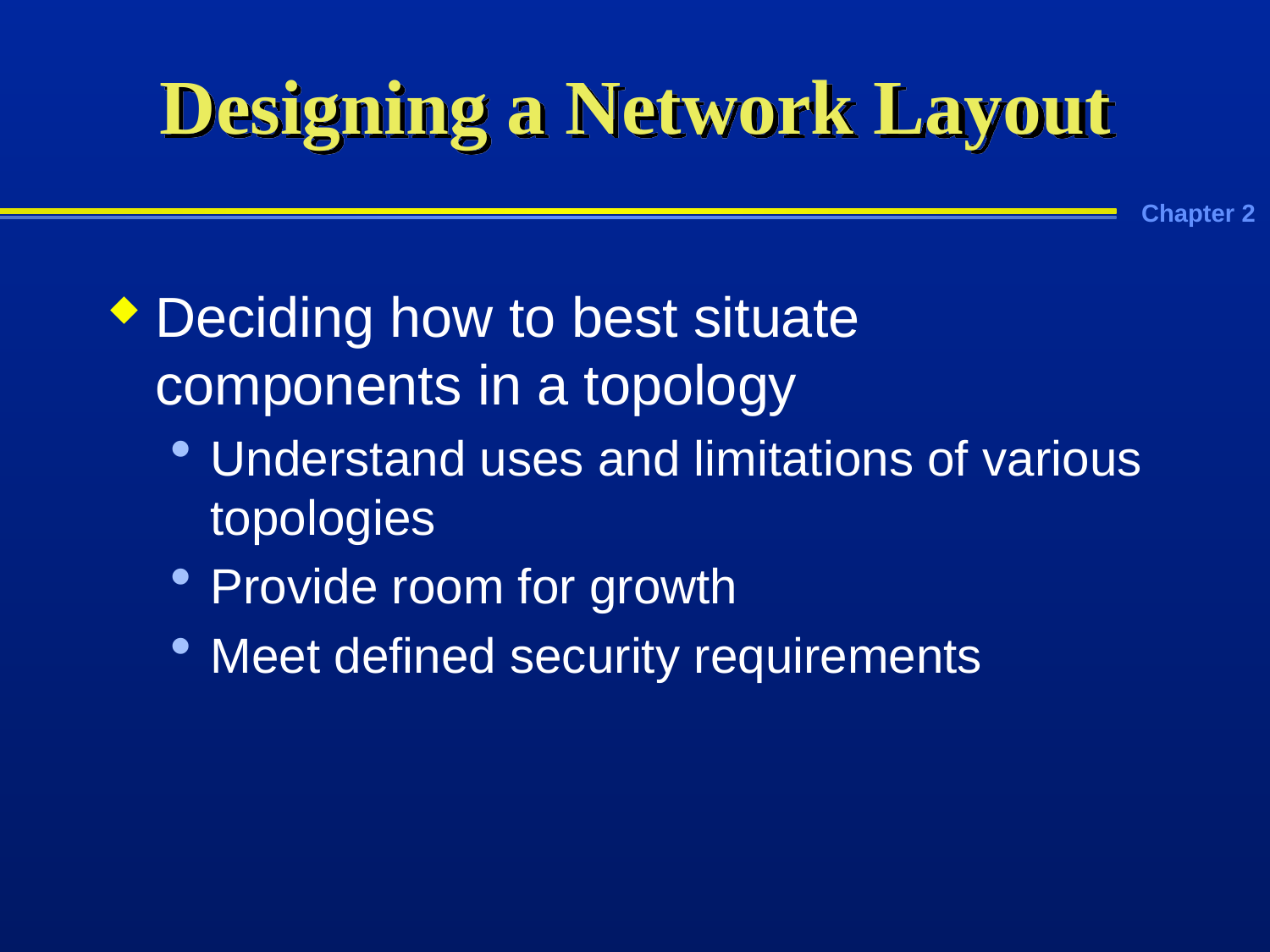

# Designing a Network Layout
Deciding how to best situate components in a topology
Understand uses and limitations of various topologies
Provide room for growth
Meet defined security requirements